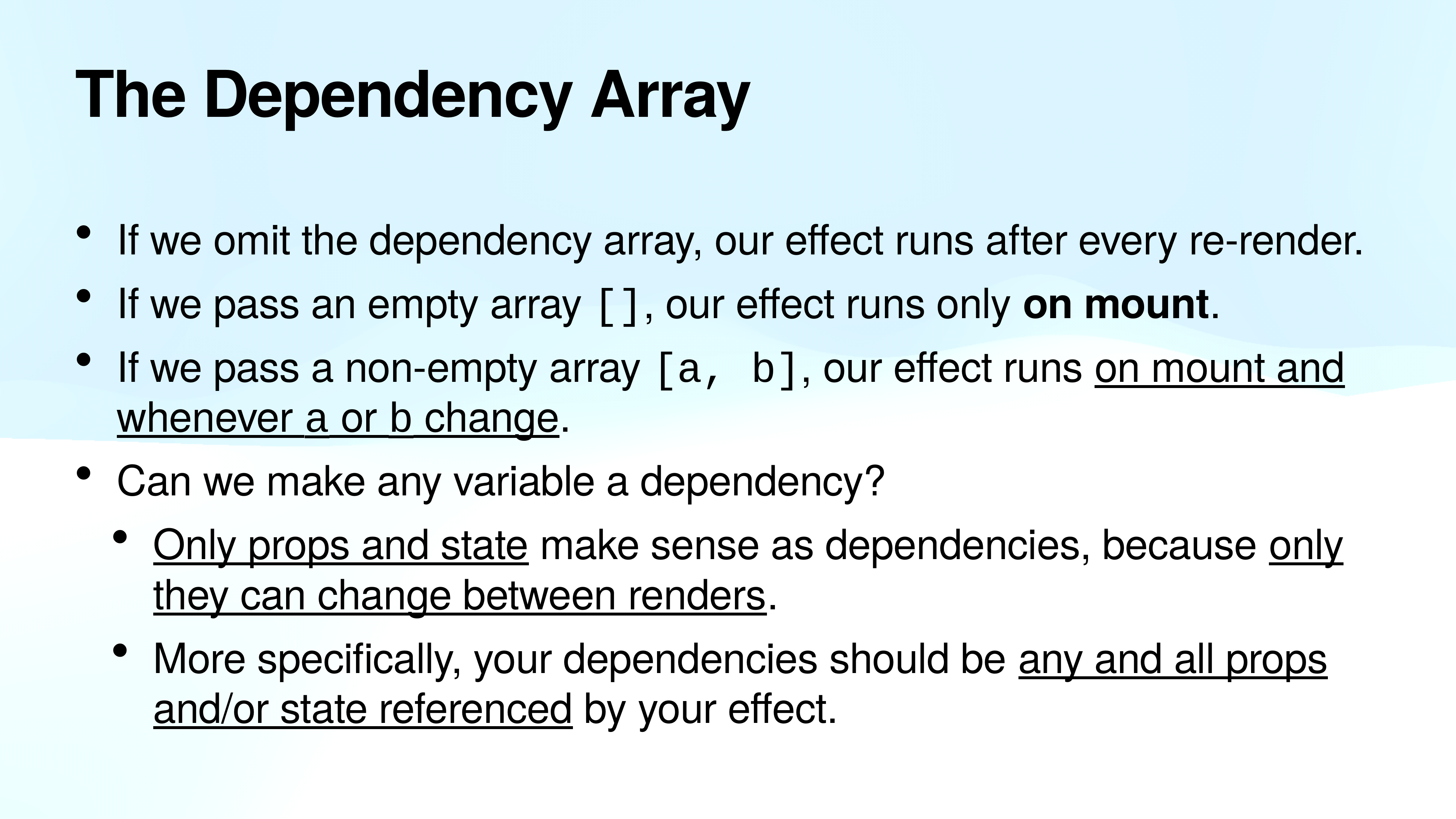

# The Dependency Array
If we omit the dependency array, our effect runs after every re-render.
If we pass an empty array [], our effect runs only on mount.
If we pass a non-empty array [a, b], our effect runs on mount and whenever a or b change.
Can we make any variable a dependency?
Only props and state make sense as dependencies, because only they can change between renders.
More specifically, your dependencies should be any and all props and/or state referenced by your effect.